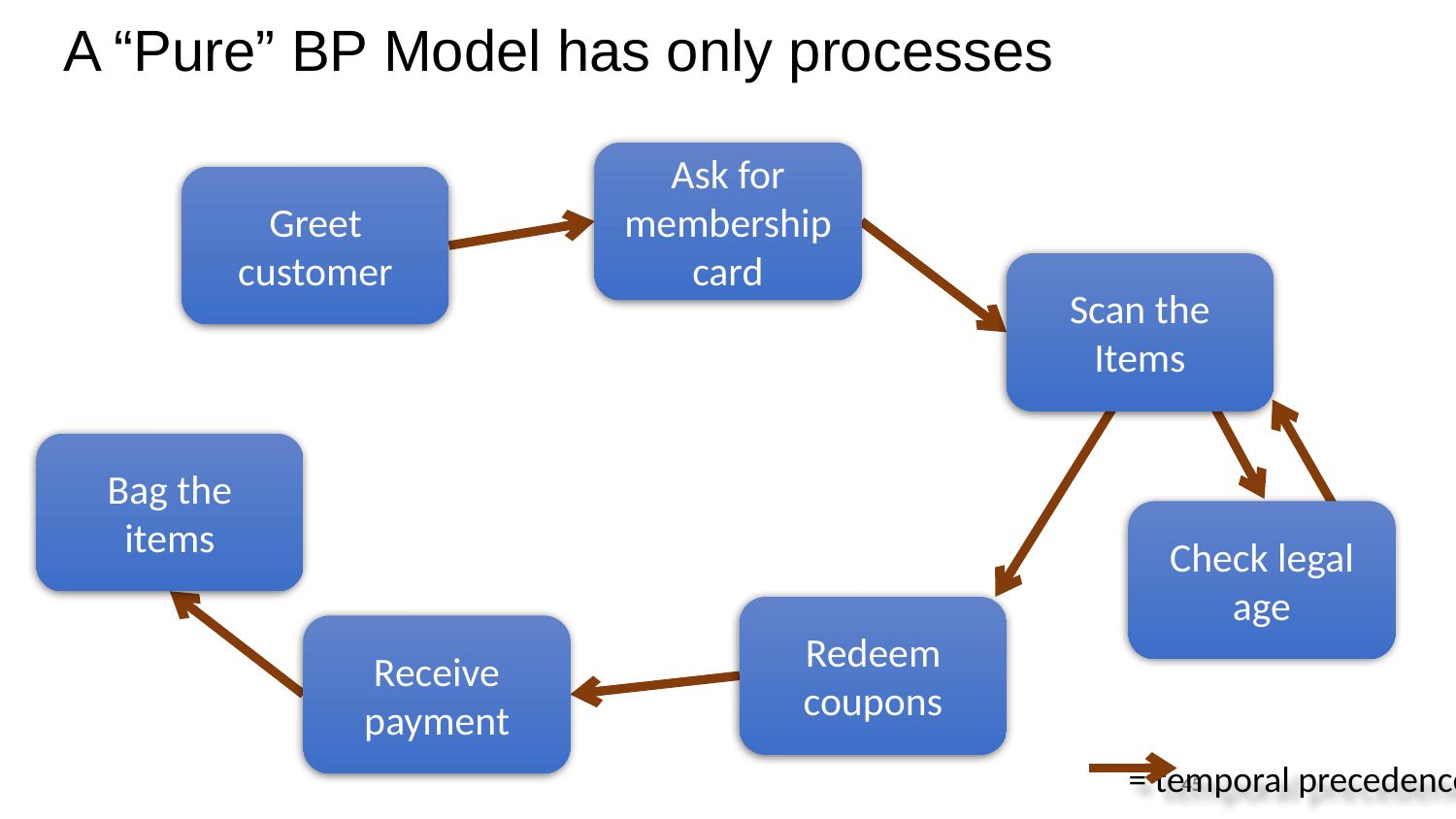

# A “Pure” BP Model has only processes
Ask for membership card
Greet customer
Scan the Items
Bag the items
Check legal age
Redeem coupons
Receive payment
= temporal precedence
45